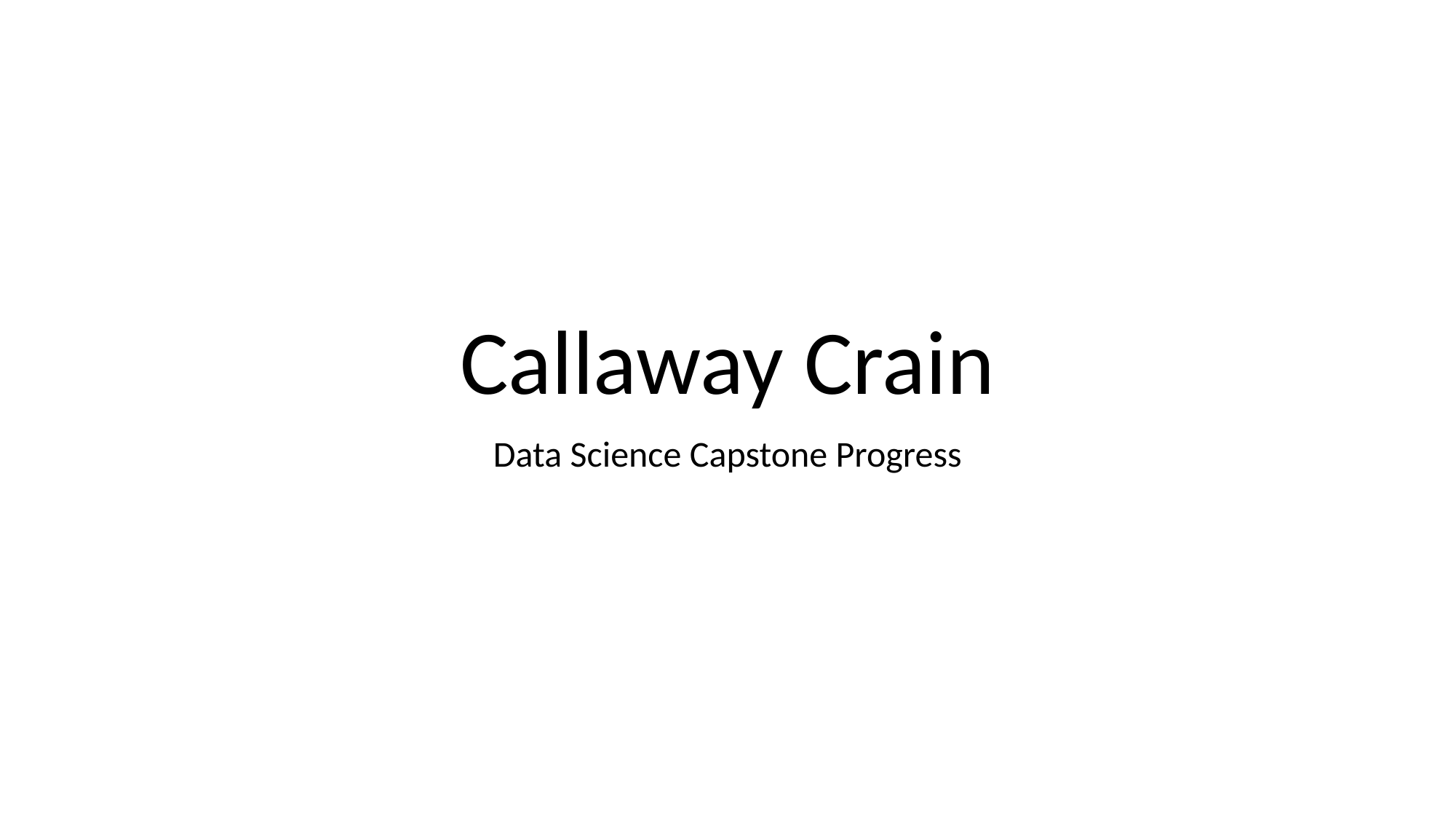

# Callaway Crain
Data Science Capstone Progress